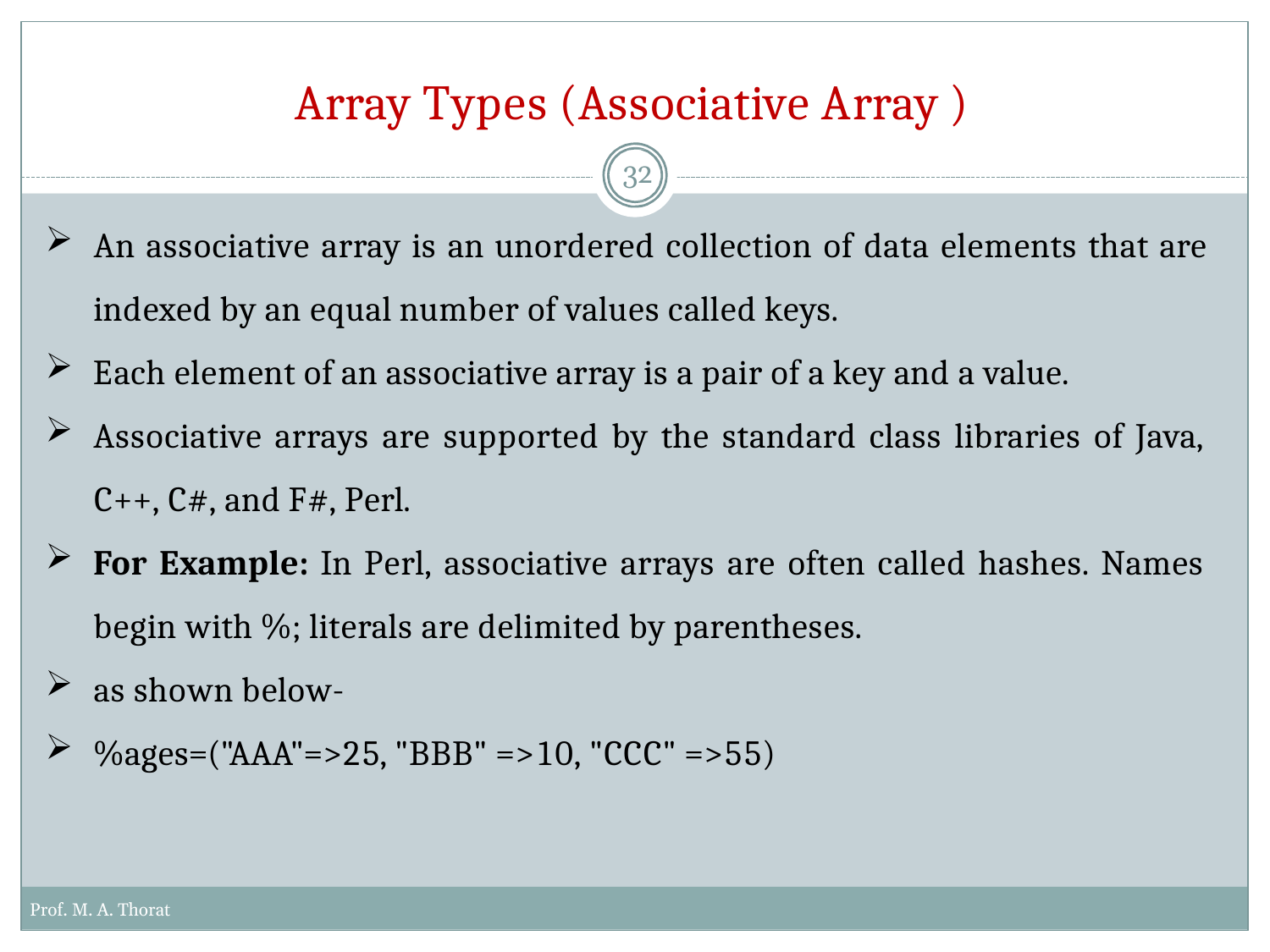

# Array Types (Associative Array )
32
An associative array is an unordered collection of data elements that are indexed by an equal number of values called keys.
Each element of an associative array is a pair of a key and a value.
Associative arrays are supported by the standard class libraries of Java,
C++, C#, and F#, Perl.
For Example: In Perl, associative arrays are often called hashes. Names
begin with %; literals are delimited by parentheses.
as shown below-
%ages=("AAA"=>25, "BBB" =>10, "CCC" =>55)
Prof. M. A. Thorat